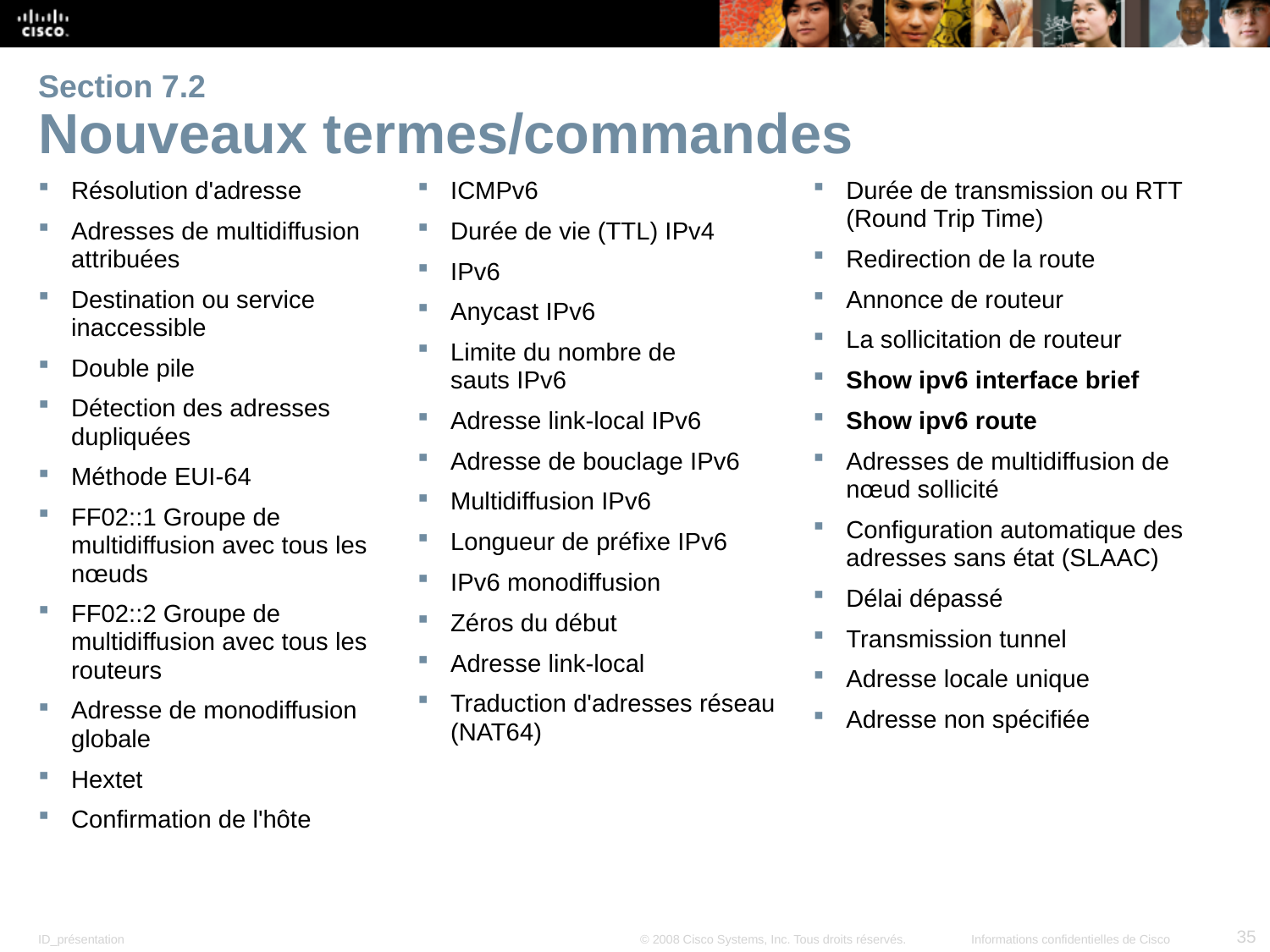

# Section 7.2 Nouveaux termes/commandes
Résolution d'adresse
Adresses de multidiffusion attribuées
Destination ou service inaccessible
Double pile
Détection des adresses dupliquées
Méthode EUI-64
FF02::1 Groupe de multidiffusion avec tous les nœuds
FF02::2 Groupe de multidiffusion avec tous les routeurs
Adresse de monodiffusion globale
Hextet
Confirmation de l'hôte
ICMPv6
Durée de vie (TTL) IPv4
IPv6
Anycast IPv6
Limite du nombre de sauts IPv6
Adresse link-local IPv6
Adresse de bouclage IPv6
Multidiffusion IPv6
Longueur de préfixe IPv6
IPv6 monodiffusion
Zéros du début
Adresse link-local
Traduction d'adresses réseau (NAT64)
Durée de transmission ou RTT (Round Trip Time)
Redirection de la route
Annonce de routeur
La sollicitation de routeur
Show ipv6 interface brief
Show ipv6 route
Adresses de multidiffusion de nœud sollicité
Configuration automatique des adresses sans état (SLAAC)
Délai dépassé
Transmission tunnel
Adresse locale unique
Adresse non spécifiée